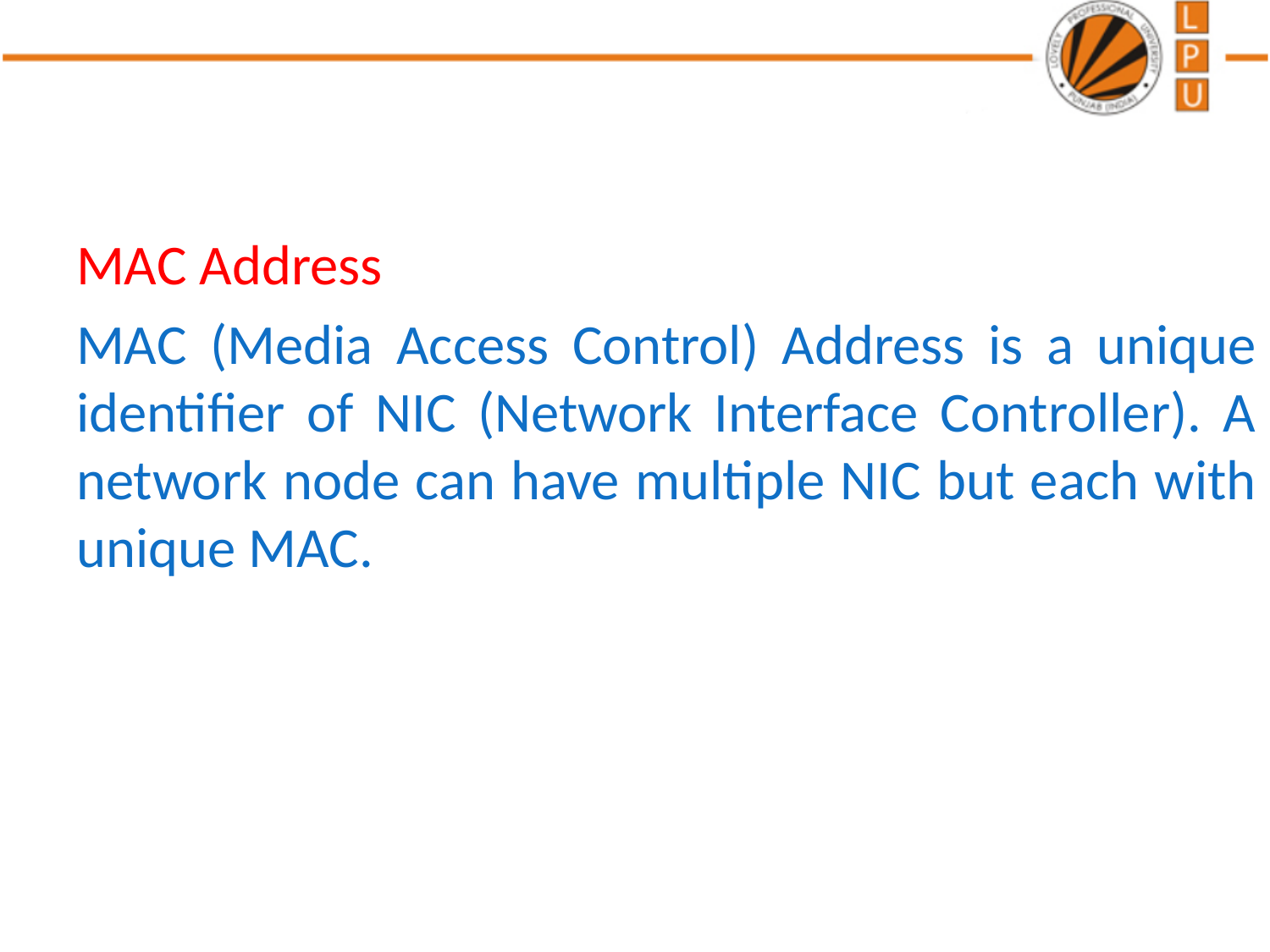

#
MAC Address
MAC (Media Access Control) Address is a unique identifier of NIC (Network Interface Controller). A network node can have multiple NIC but each with unique MAC.